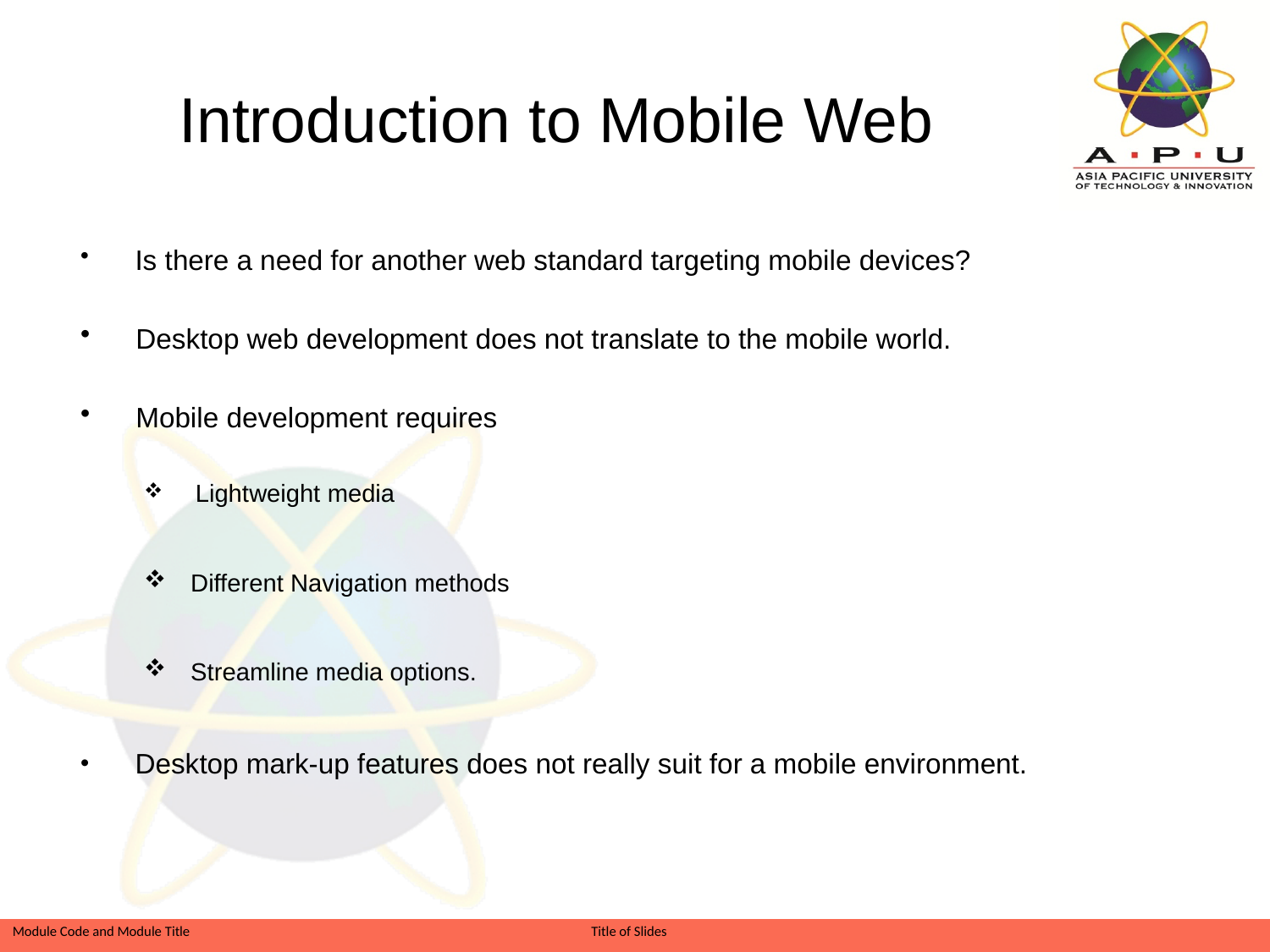

# Introduction to Mobile Web
 Is there a need for another web standard targeting mobile devices?

 Desktop web development does not translate to the mobile world.

 Mobile development requires

  Lightweight media

 Different Navigation methods

 Streamline media options.

 Desktop mark-up features does not really suit for a mobile environment.